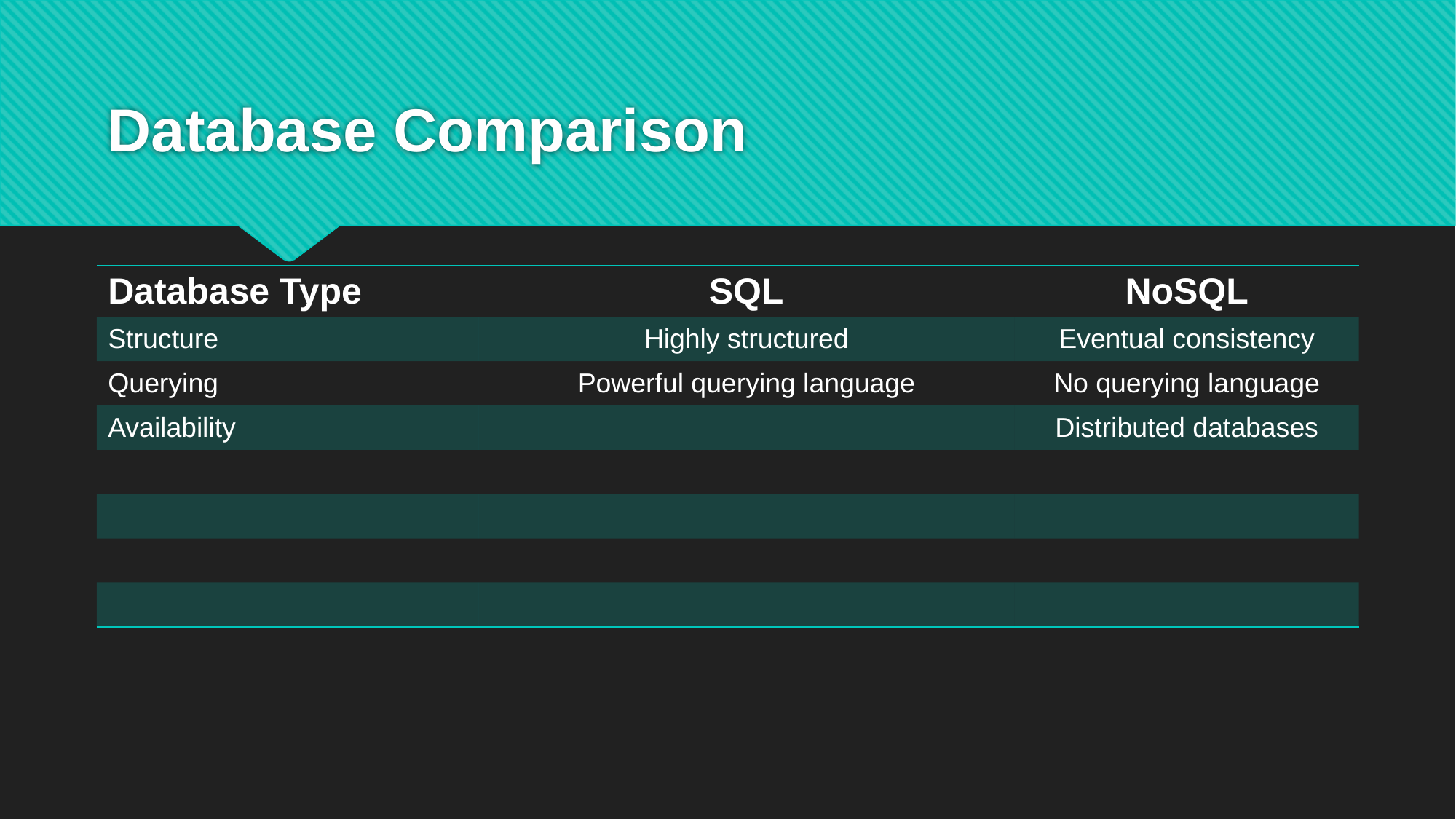

# Database Comparison
| Database Type | SQL | NoSQL |
| --- | --- | --- |
| Structure | Highly structured | Eventual consistency |
| Querying | Powerful querying language | No querying language |
| Availability |  | Distributed databases |
|  |  |  |
|  |  |  |
|  |  |  |
|  |  |  |